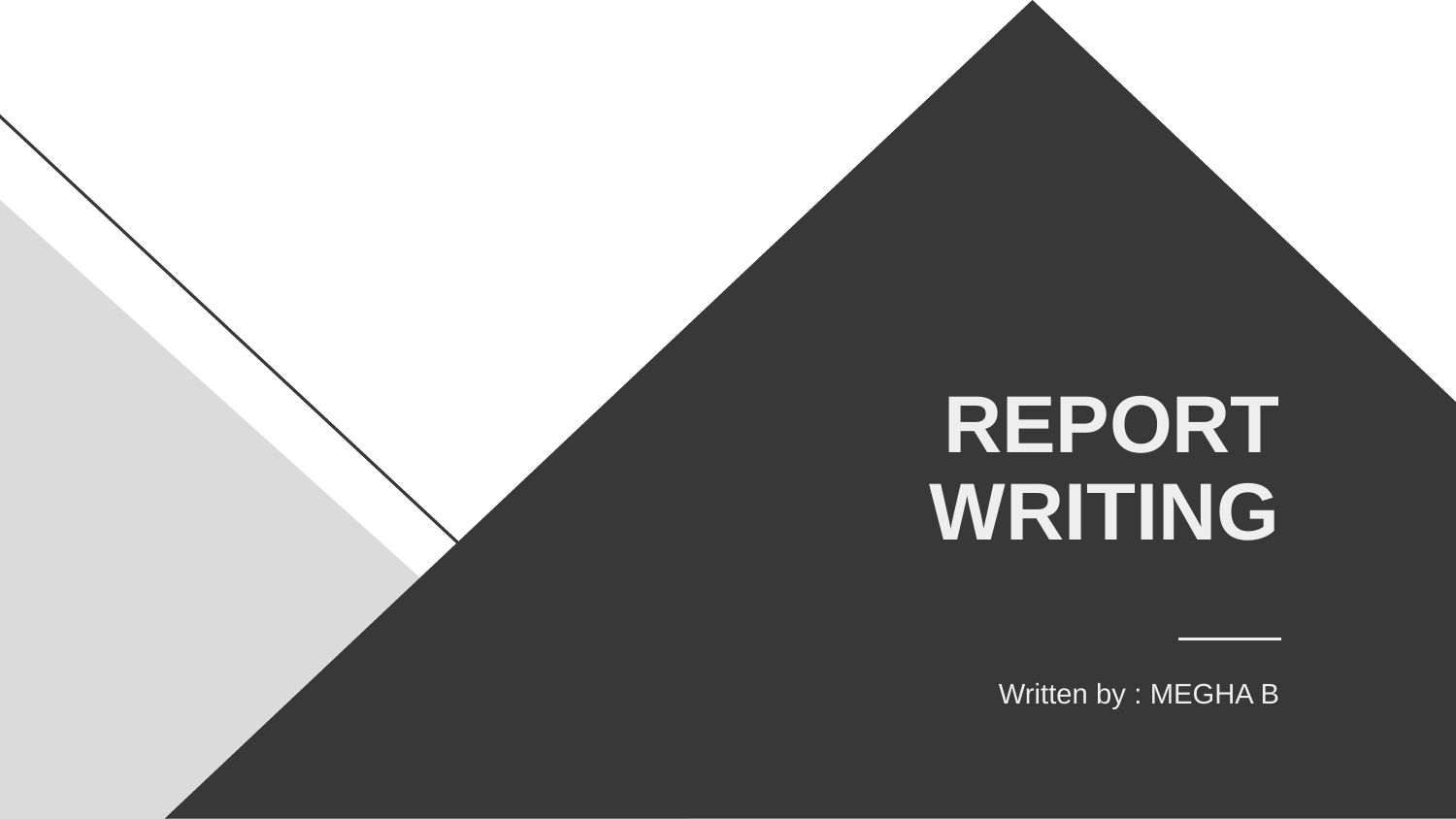

# REPORT WRITING
Written by : MEGHA B